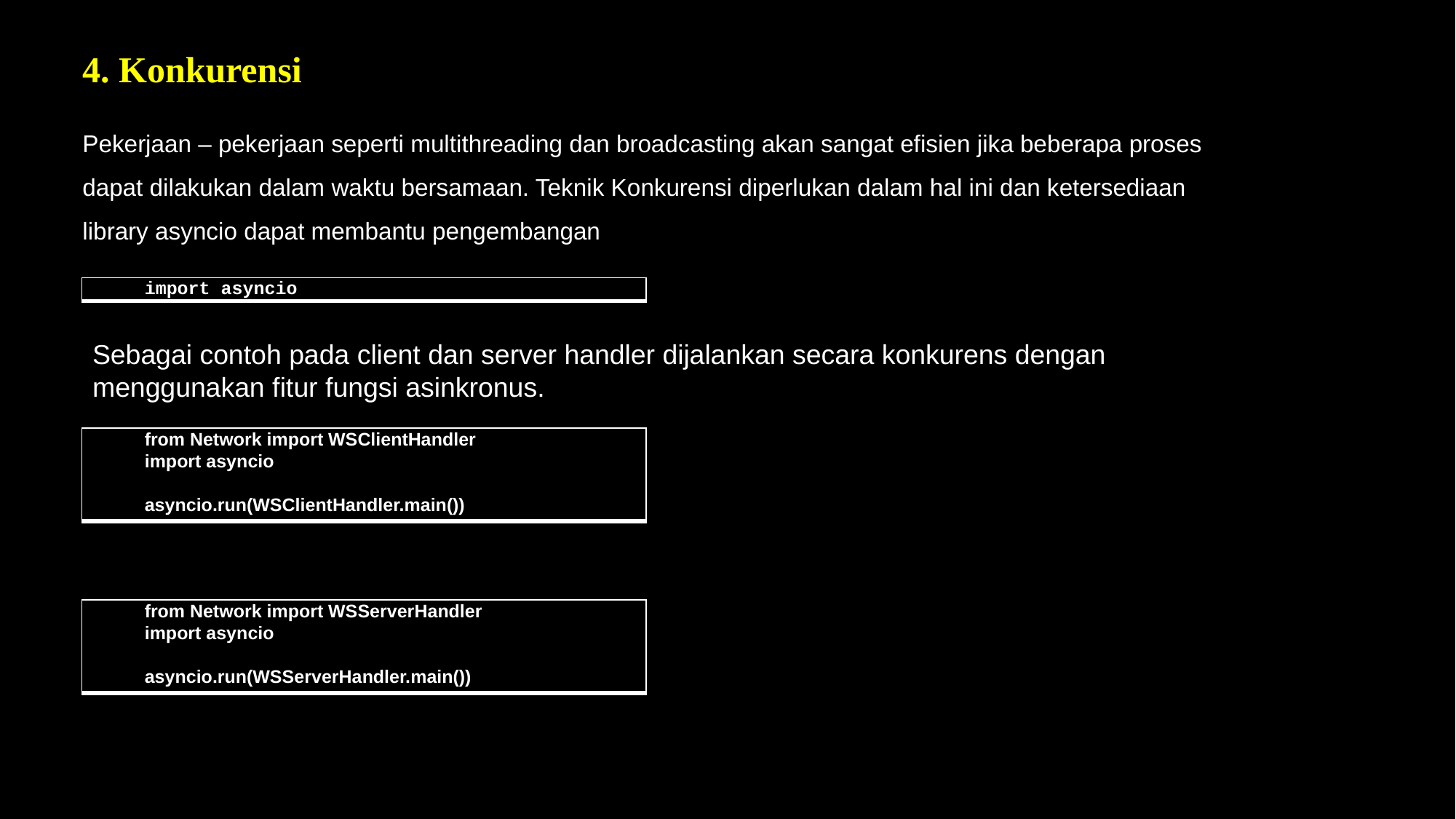

4. Konkurensi
Pekerjaan – pekerjaan seperti multithreading dan broadcasting akan sangat efisien jika beberapa proses dapat dilakukan dalam waktu bersamaan. Teknik Konkurensi diperlukan dalam hal ini dan ketersediaan library asyncio dapat membantu pengembangan
| import asyncio |
| --- |
Sebagai contoh pada client dan server handler dijalankan secara konkurens dengan menggunakan fitur fungsi asinkronus.

| from Network import WSClientHandler import asyncio   asyncio.run(WSClientHandler.main()) |
| --- |
| from Network import WSServerHandler import asyncio   asyncio.run(WSServerHandler.main()) |
| --- |